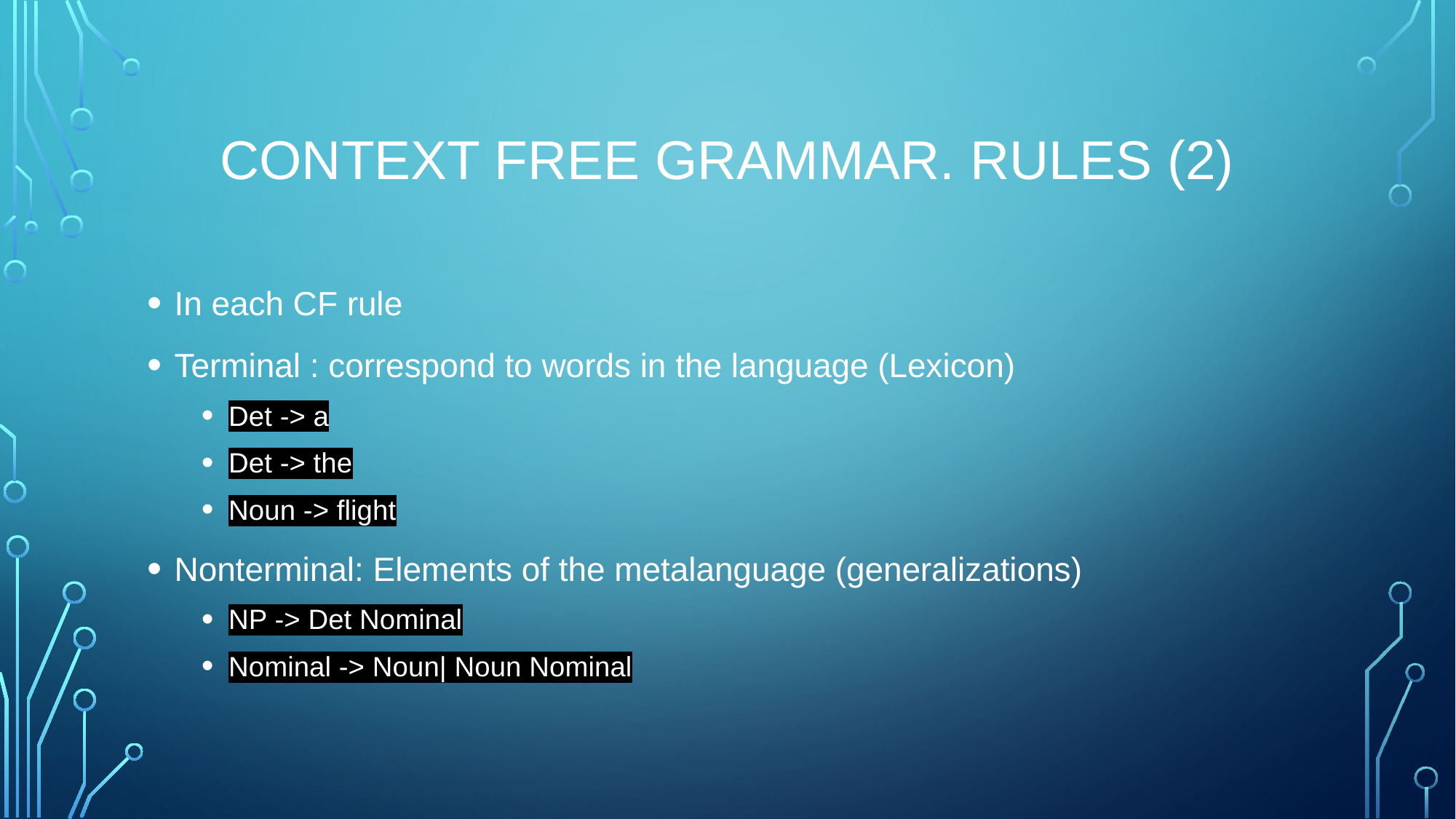

# Context Free Grammar. Rules (2)
In each CF rule
Terminal : correspond to words in the language (Lexicon)
Det -> a
Det -> the
Noun -> flight
Nonterminal: Elements of the metalanguage (generalizations)
NP -> Det Nominal
Nominal -> Noun| Noun Nominal